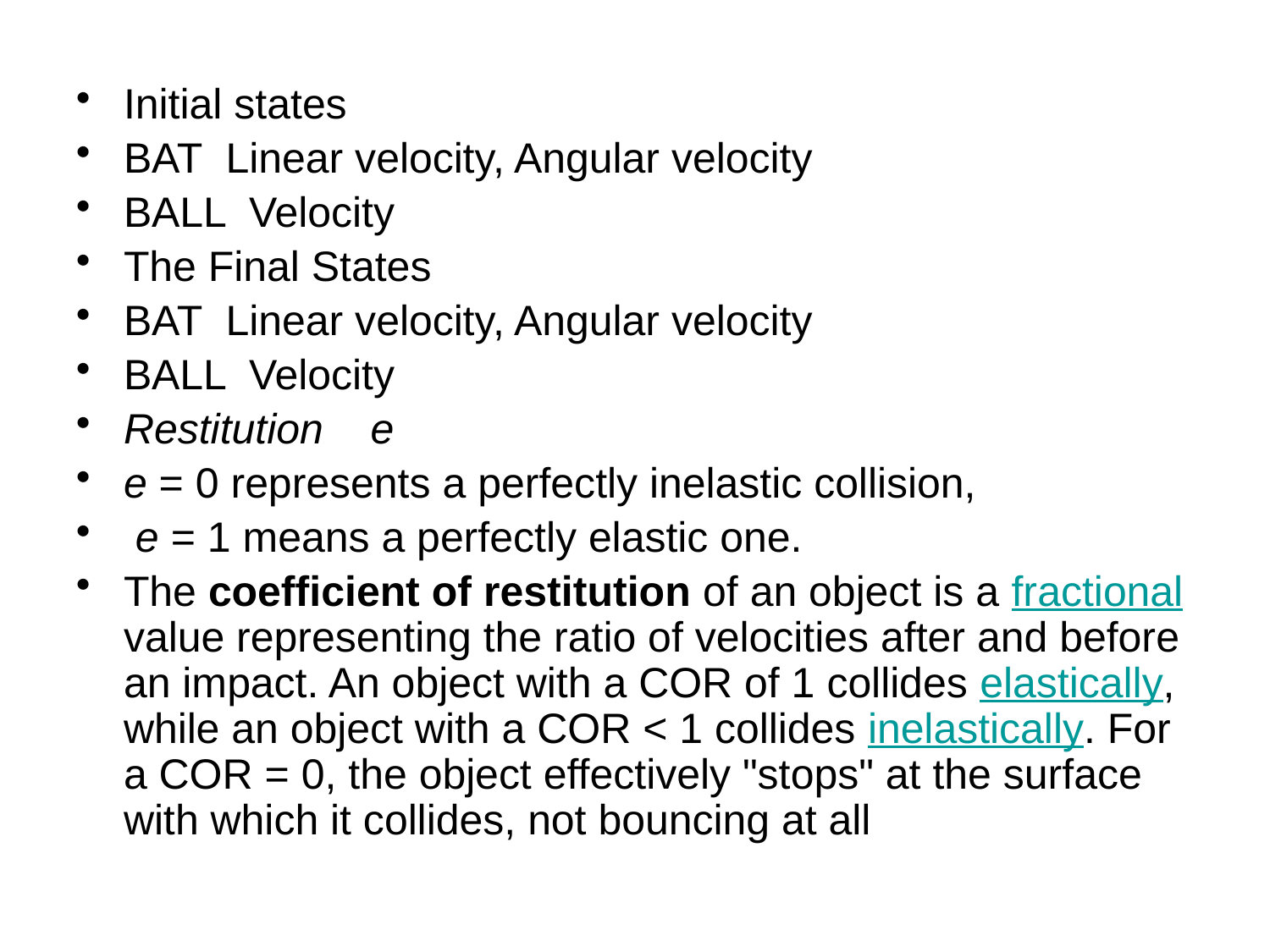

Initial states
BAT  Linear velocity, Angular velocity
BALL  Velocity
The Final States
BAT  Linear velocity, Angular velocity
BALL  Velocity
Restitution    e
e = 0 represents a perfectly inelastic collision,
 e = 1 means a perfectly elastic one.
The coefficient of restitution of an object is a fractional value representing the ratio of velocities after and before an impact. An object with a COR of 1 collides elastically, while an object with a COR < 1 collides inelastically. For a COR = 0, the object effectively "stops" at the surface with which it collides, not bouncing at all